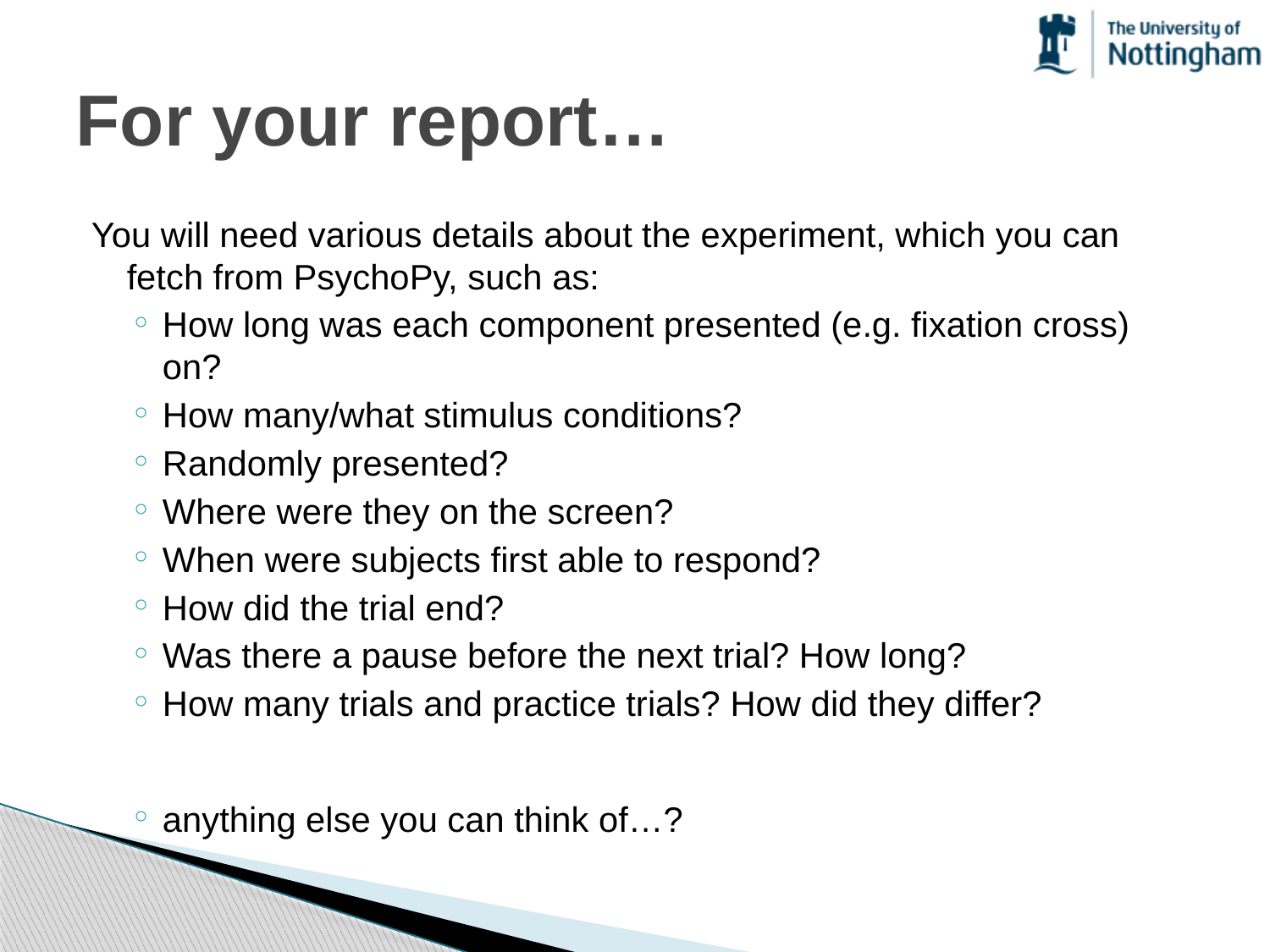

# For your report…
You will need various details about the experiment, which you can fetch from PsychoPy, such as:
How long was each component presented (e.g. fixation cross) on?
How many/what stimulus conditions?
Randomly presented?
Where were they on the screen?
When were subjects first able to respond?
How did the trial end?
Was there a pause before the next trial? How long?
How many trials and practice trials? How did they differ?

anything else you can think of…?